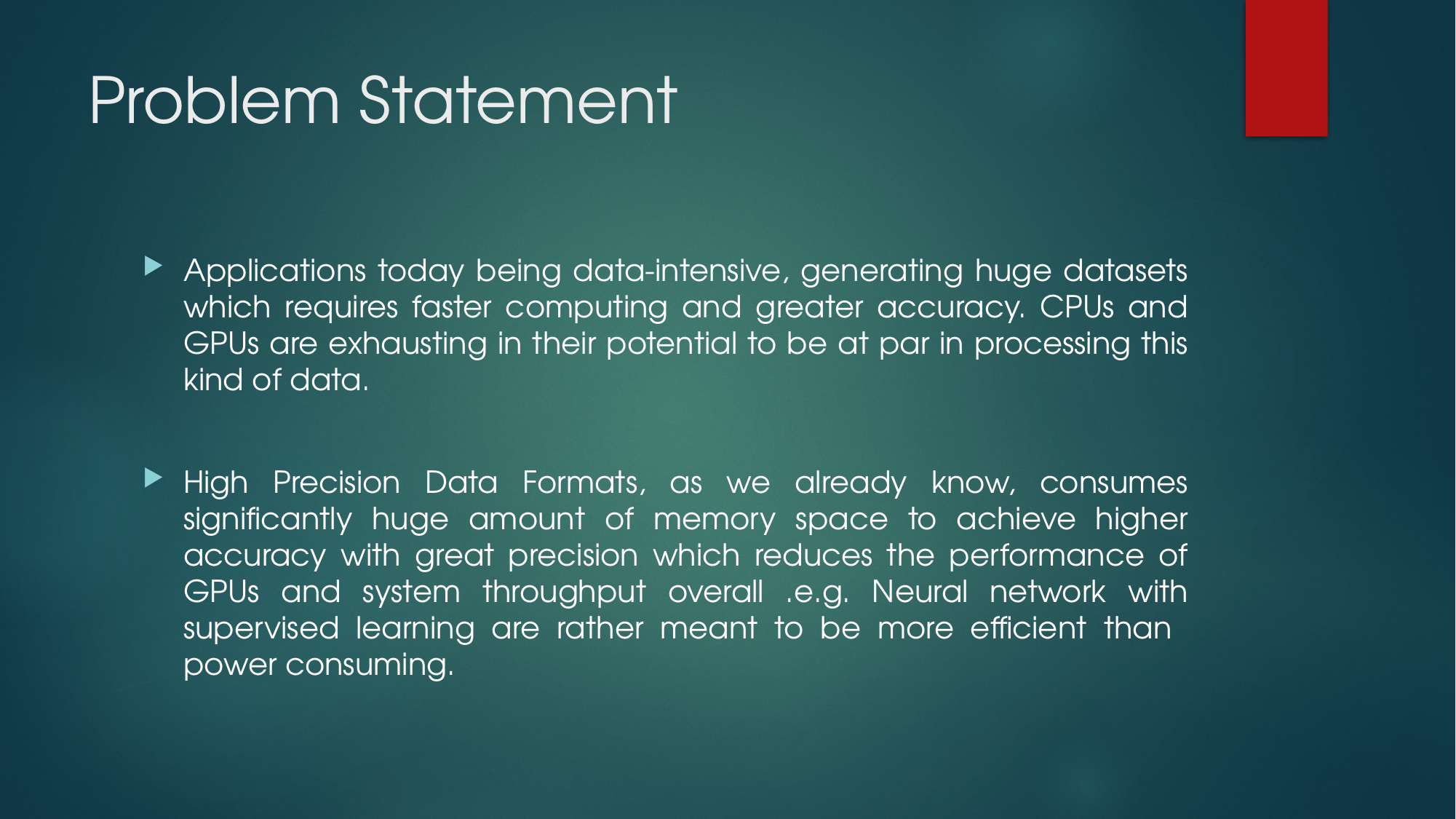

# Problem Statement
Applications today being data-intensive, generating huge datasets which requires faster computing and greater accuracy. CPUs and GPUs are exhausting in their potential to be at par in processing this kind of data.

High Precision Data Formats, as we already know, consumes significantly huge amount of memory space to achieve higher accuracy with great precision which reduces the performance of GPUs and system throughput overall .e.g. Neural network with supervised learning are rather meant to be more efficient ​​than ​​power ​​consuming.